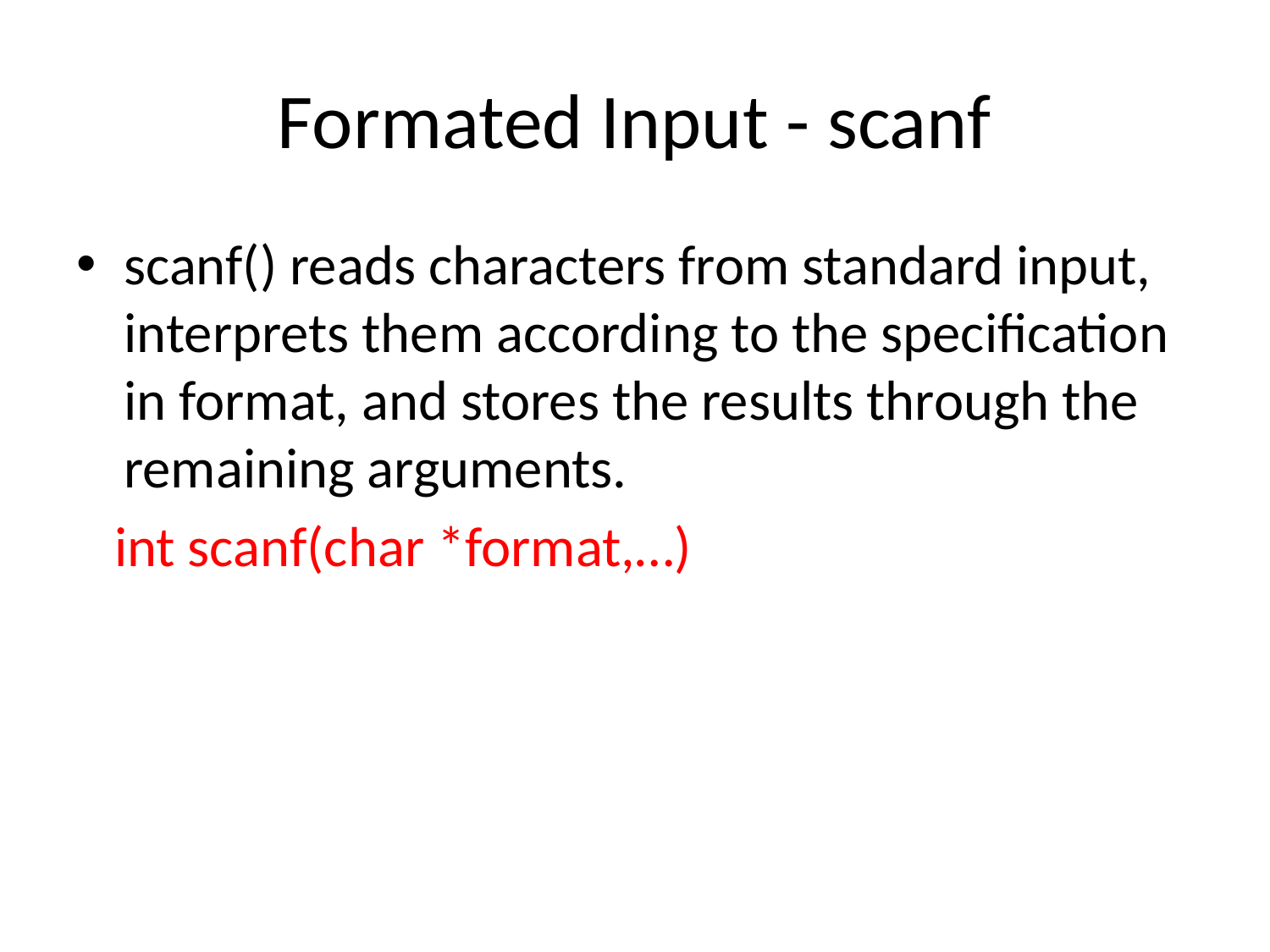

# Formated Input - scanf
scanf() reads characters from standard input, interprets them according to the specification in format, and stores the results through the remaining arguments.
   int scanf(char *format,…)